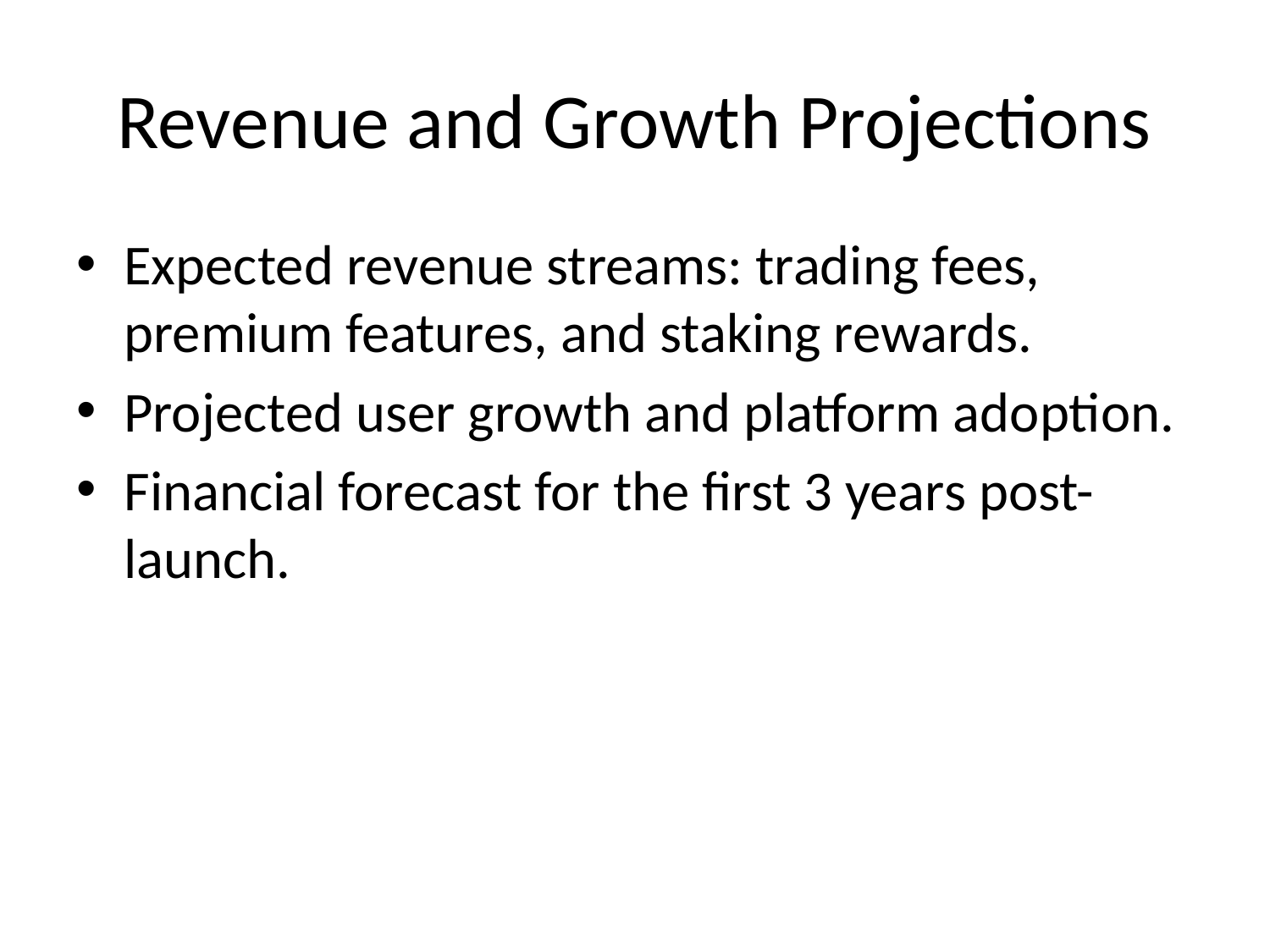

# Revenue and Growth Projections
Expected revenue streams: trading fees, premium features, and staking rewards.
Projected user growth and platform adoption.
Financial forecast for the first 3 years post-launch.